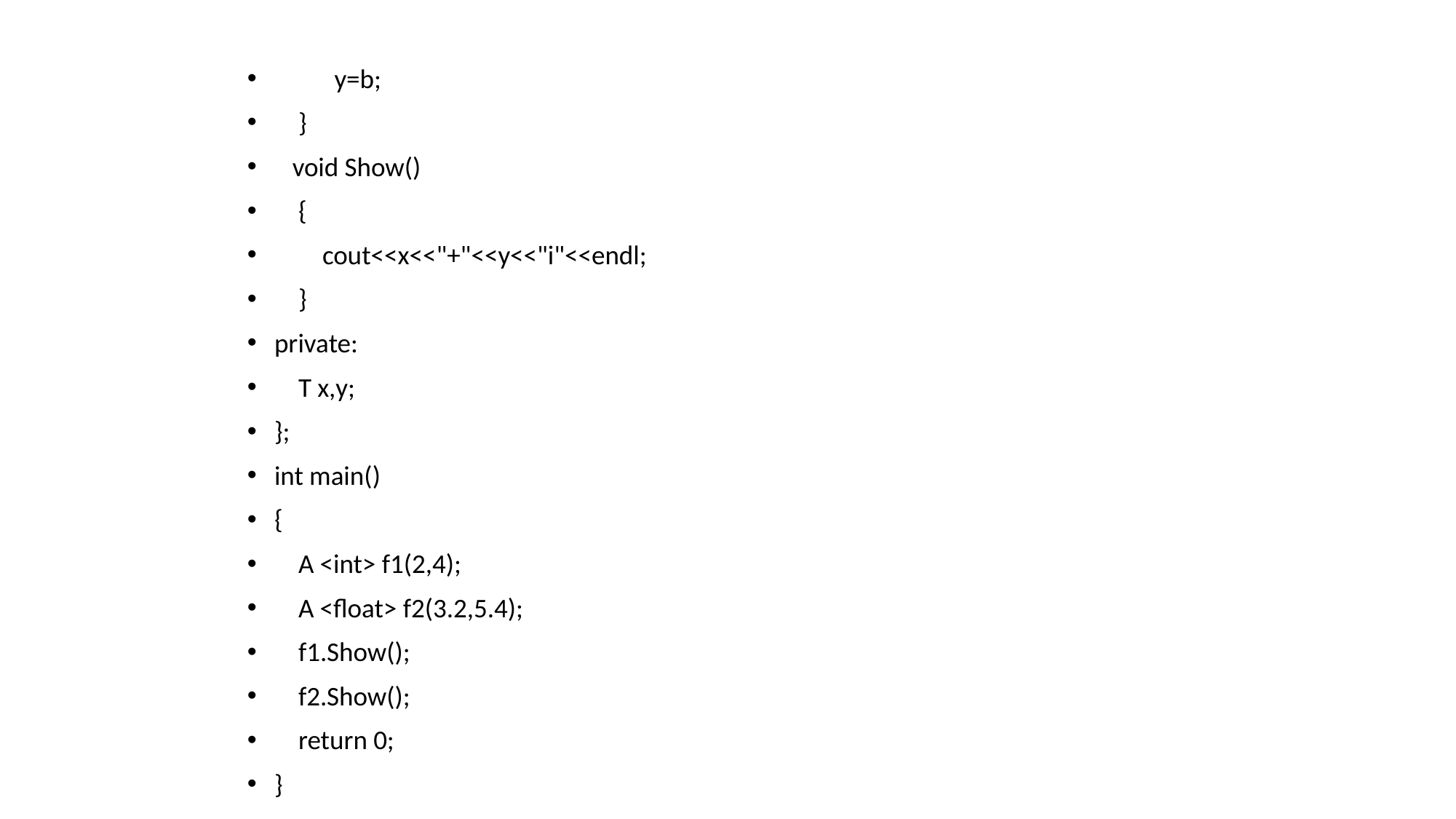

y=b;
    }
   void Show()
    {
        cout<<x<<"+"<<y<<"i"<<endl;
    }
private:
    T x,y;
};
int main()
{
    A <int> f1(2,4);
    A <float> f2(3.2,5.4);
    f1.Show();
    f2.Show();
    return 0;
}